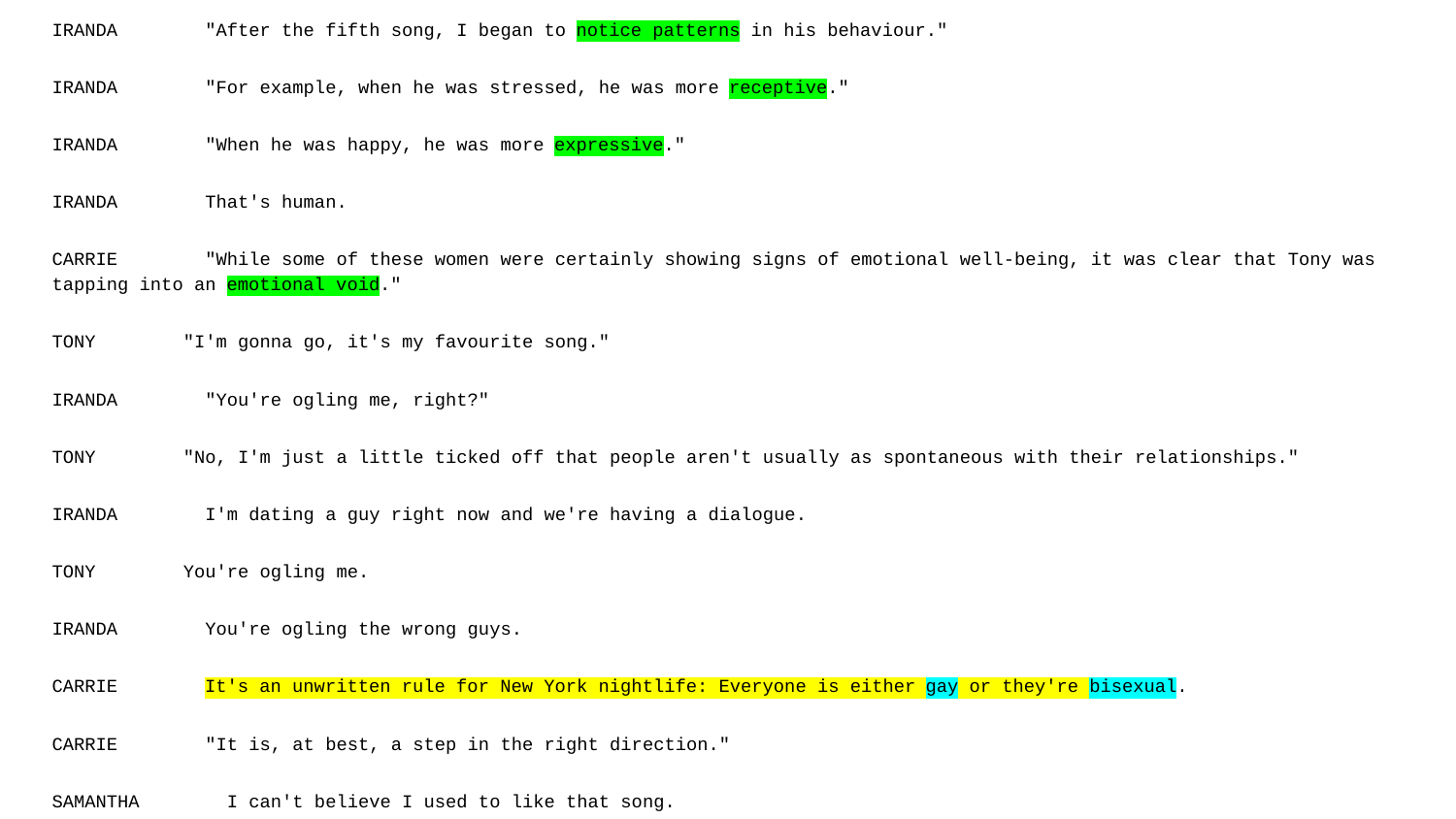

IRANDA        "After the fifth song, I began to notice patterns in his behaviour."
IRANDA        "For example, when he was stressed, he was more receptive."
IRANDA        "When he was happy, he was more expressive."
IRANDA        That's human.
CARRIE        "While some of these women were certainly showing signs of emotional well-being, it was clear that Tony was tapping into an emotional void."
TONY        "I'm gonna go, it's my favourite song."
IRANDA        "You're ogling me, right?"
TONY        "No, I'm just a little ticked off that people aren't usually as spontaneous with their relationships."
IRANDA        I'm dating a guy right now and we're having a dialogue.
TONY        You're ogling me.
IRANDA        You're ogling the wrong guys.
CARRIE        It's an unwritten rule for New York nightlife: Everyone is either gay or they're bisexual.
CARRIE        "It is, at best, a step in the right direction."
SAMANTHA        I can't believe I used to like that song.
IRANDA        I'm sorry.
IRANDA        Are you guys seeing anyone?
SAMANTHA        No one special.
IRANDA        "I'll check my availability, and we'll move on to the food battle."
SAMANTHA        I have a radio.
CARRIE        I do not have a radio.
IRANDA        You have a fucking radio.
CARRIE        Don't play games.
IRANDA        "For a radio station, it's a very low-risk, very safe investment."
SAMANTHA        I'll be fine.
SAMANTHA        I have a whole life to prepare for.
SAMANTHA        My hair dryer needs to be refilled.